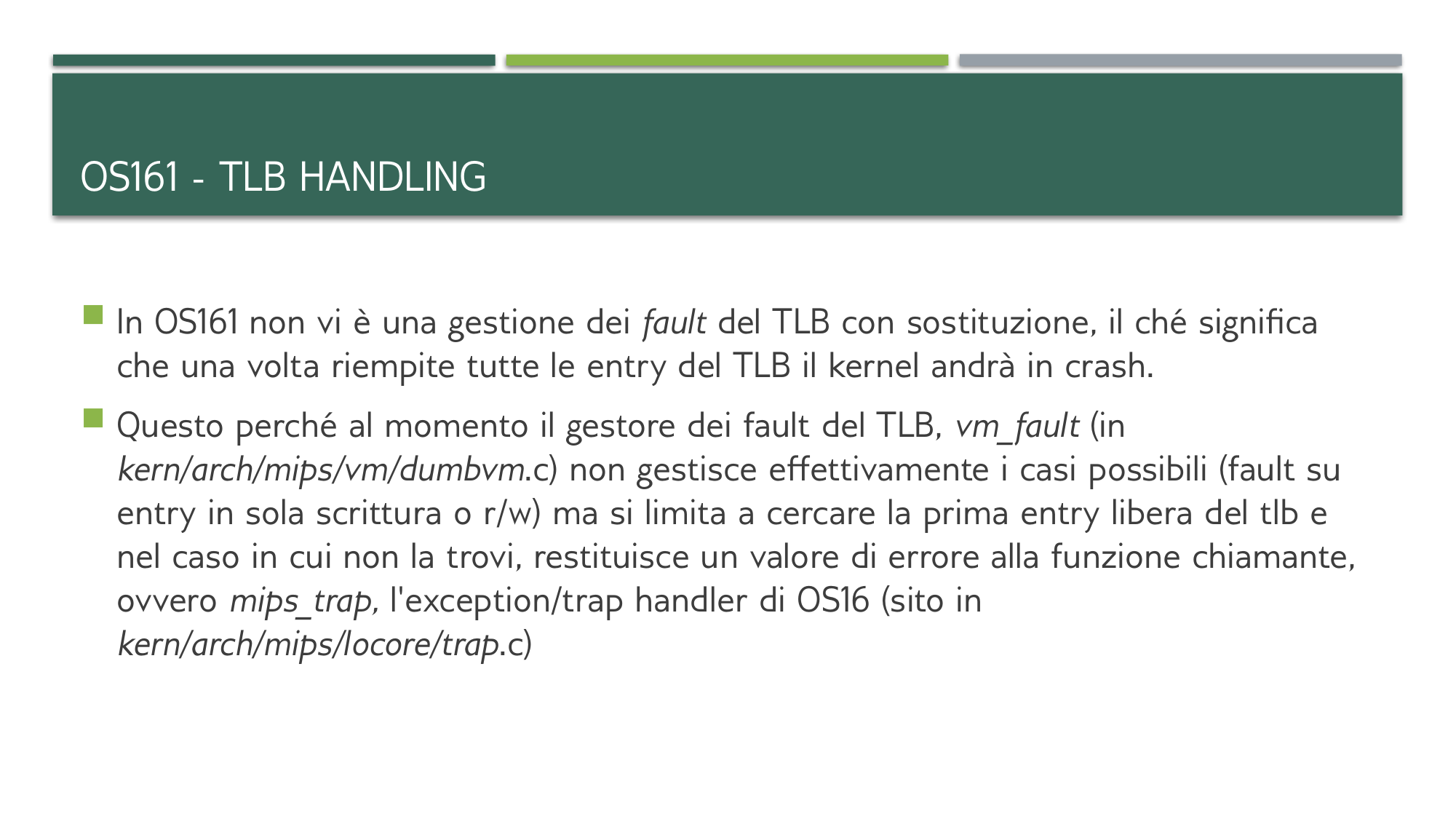

# Os161 - TLB handling
In OS161 non vi è una gestione dei fault del TLB con sostituzione, il ché significa che una volta riempite tutte le entry del TLB il kernel andrà in crash.
Questo perché al momento il gestore dei fault del TLB, vm_fault (in kern/arch/mips/vm/dumbvm.c) non gestisce effettivamente i casi possibili (fault su entry in sola scrittura o r/w) ma si limita a cercare la prima entry libera del tlb e nel caso in cui non la trovi, restituisce un valore di errore alla funzione chiamante, ovvero mips_trap, l'exception/trap handler di OS16 (sito in kern/arch/mips/locore/trap.c)